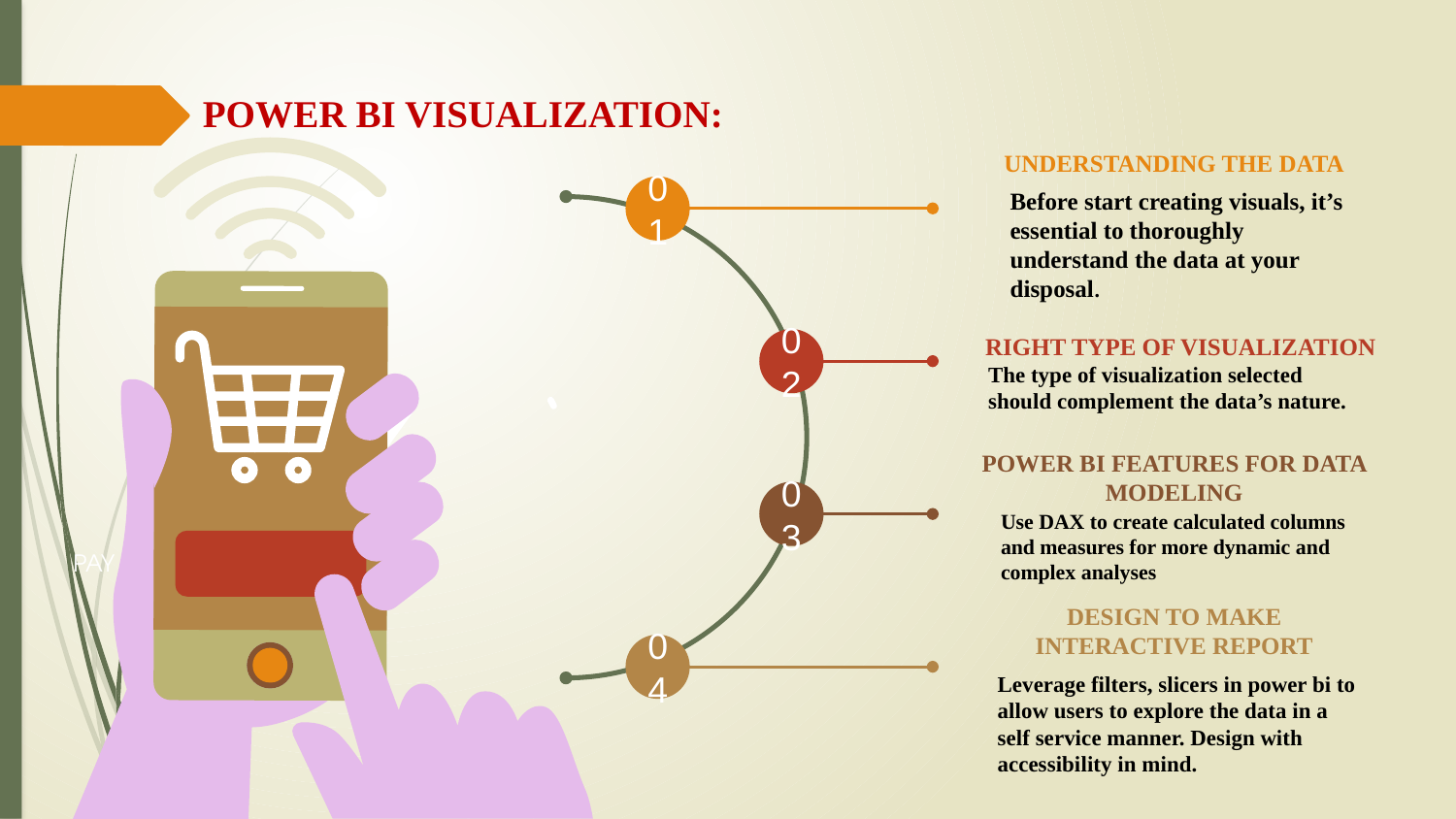

# POWER BI VISUALIZATION:
UNDERSTANDING THE DATA

01

02
03
04
Before start creating visuals, it’s essential to thoroughly understand the data at your disposal.

RIGHT TYPE OF VISUALIZATION

The type of visualization selected should complement the data’s nature.

POWER BI FEATURES FOR DATA MODELING

Use DAX to create calculated columns and measures for more dynamic and complex analyses

PAY

DESIGN TO MAKE INTERACTIVE REPORT

Leverage filters, slicers in power bi to allow users to explore the data in a self service manner. Design with accessibility in mind.